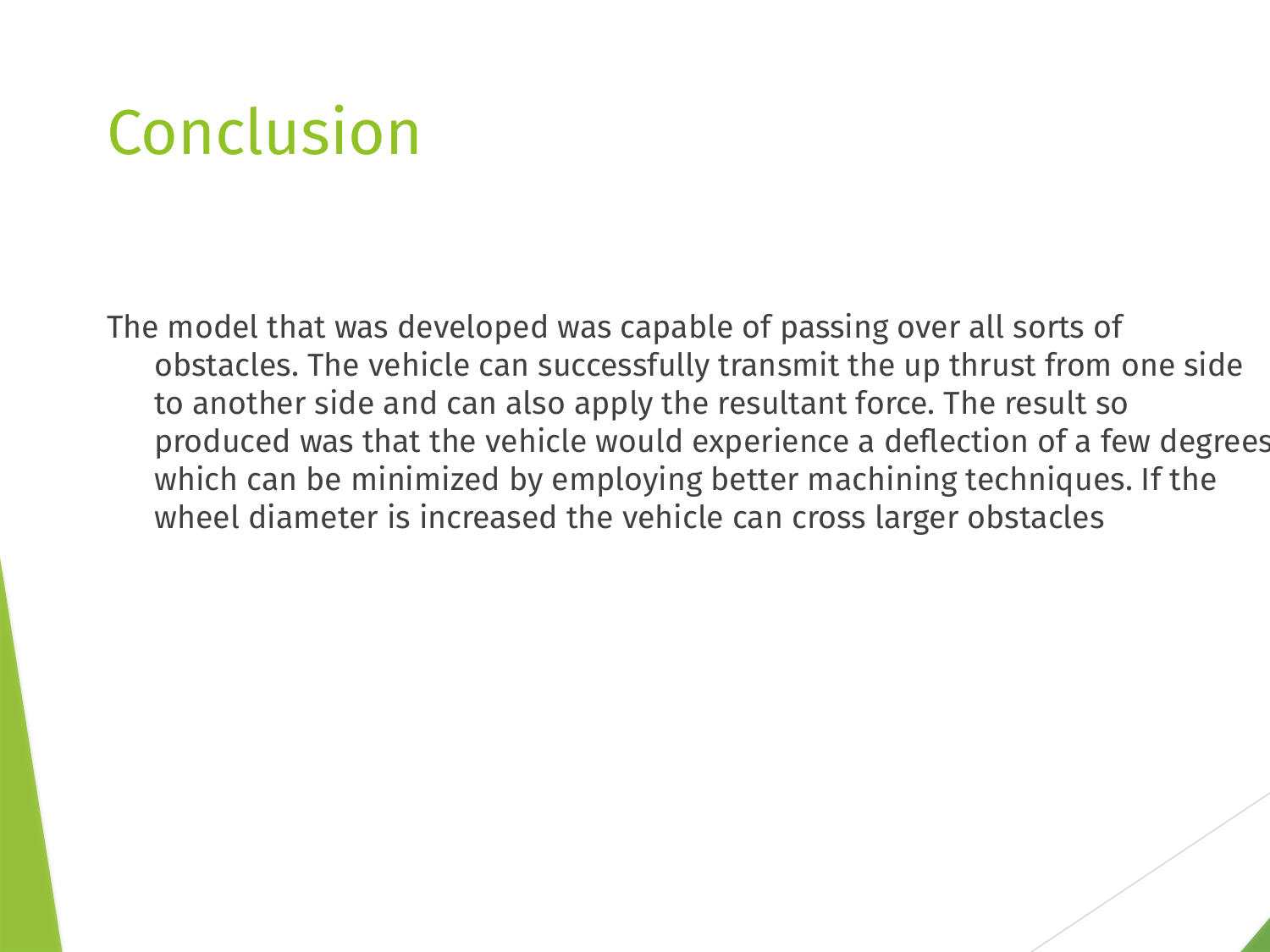

# Conclusion
The model that was developed was capable of passing over all sorts of obstacles. The vehicle can successfully transmit the up thrust from one side to another side and can also apply the resultant force. The result so produced was that the vehicle would experience a deflection of a few degrees which can be minimized by employing better machining techniques. If the wheel diameter is increased the vehicle can cross larger obstacles